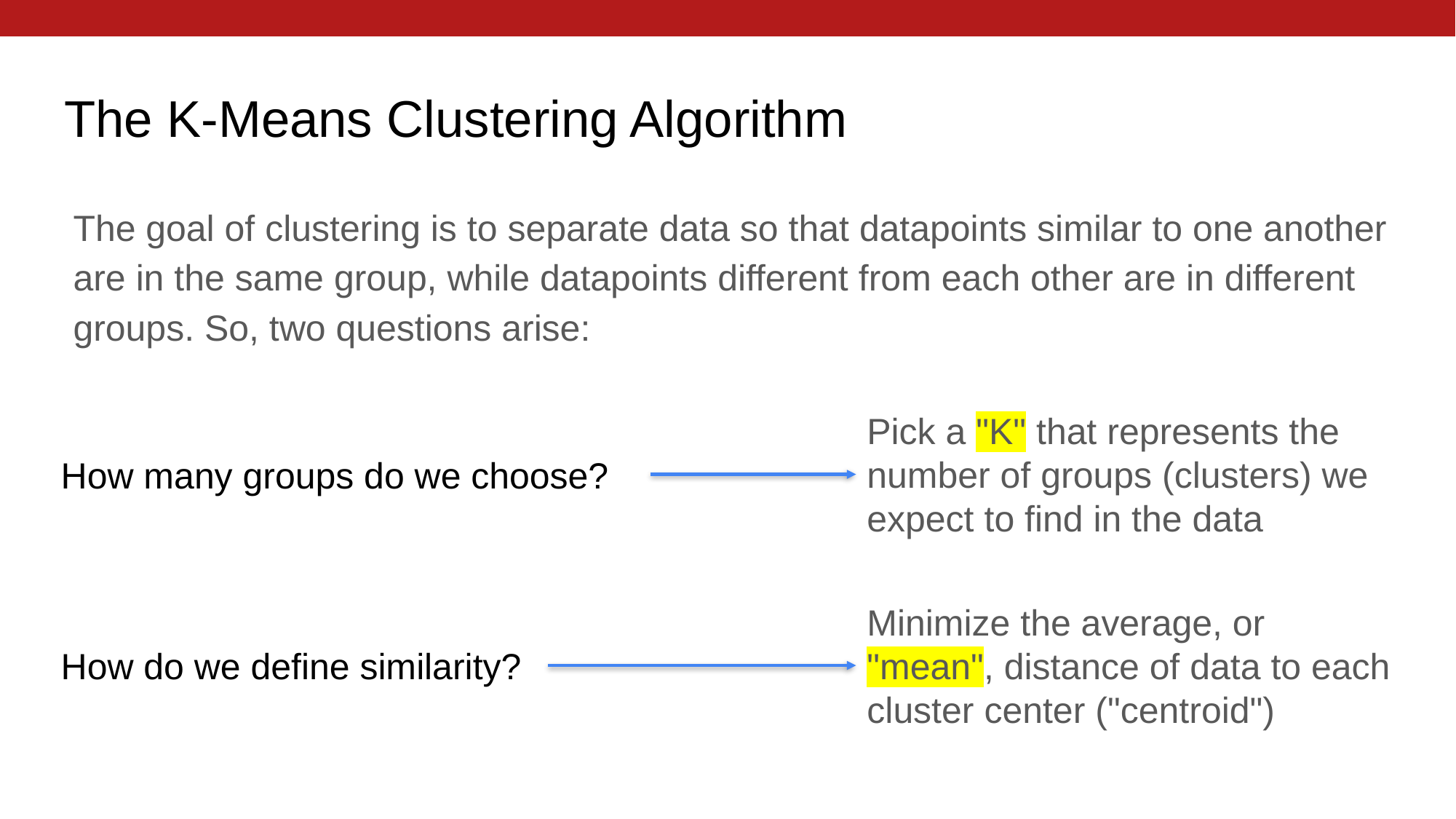

# The K-Means Clustering Algorithm
The goal of clustering is to separate data so that datapoints similar to one another are in the same group, while datapoints different from each other are in different groups. So, two questions arise:
Pick a "K" that represents the number of groups (clusters) we expect to find in the data
How many groups do we choose?
Minimize the average, or "mean", distance of data to each cluster center ("centroid")
How do we define similarity?